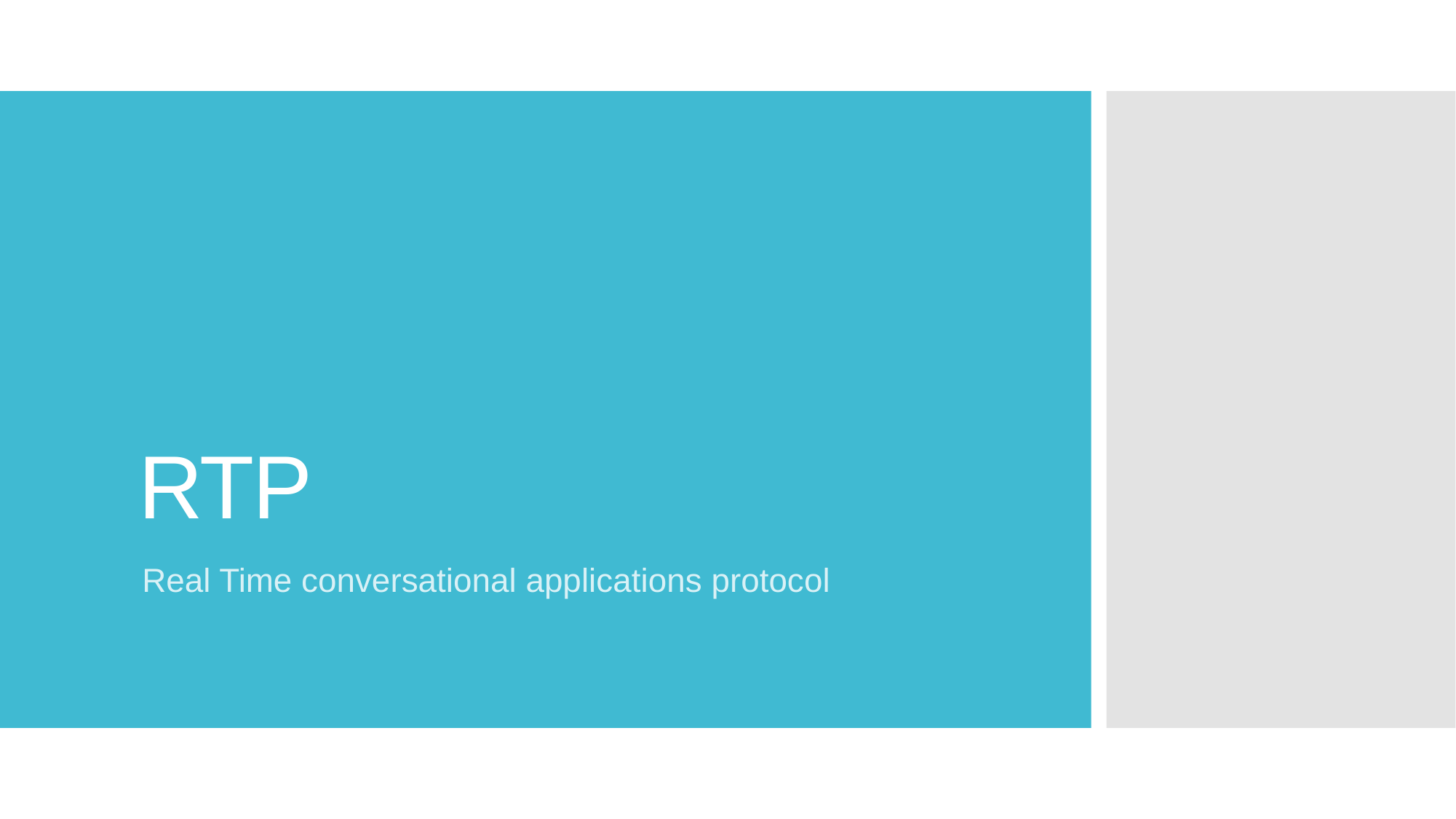

# RTP
Real Time conversational applications protocol